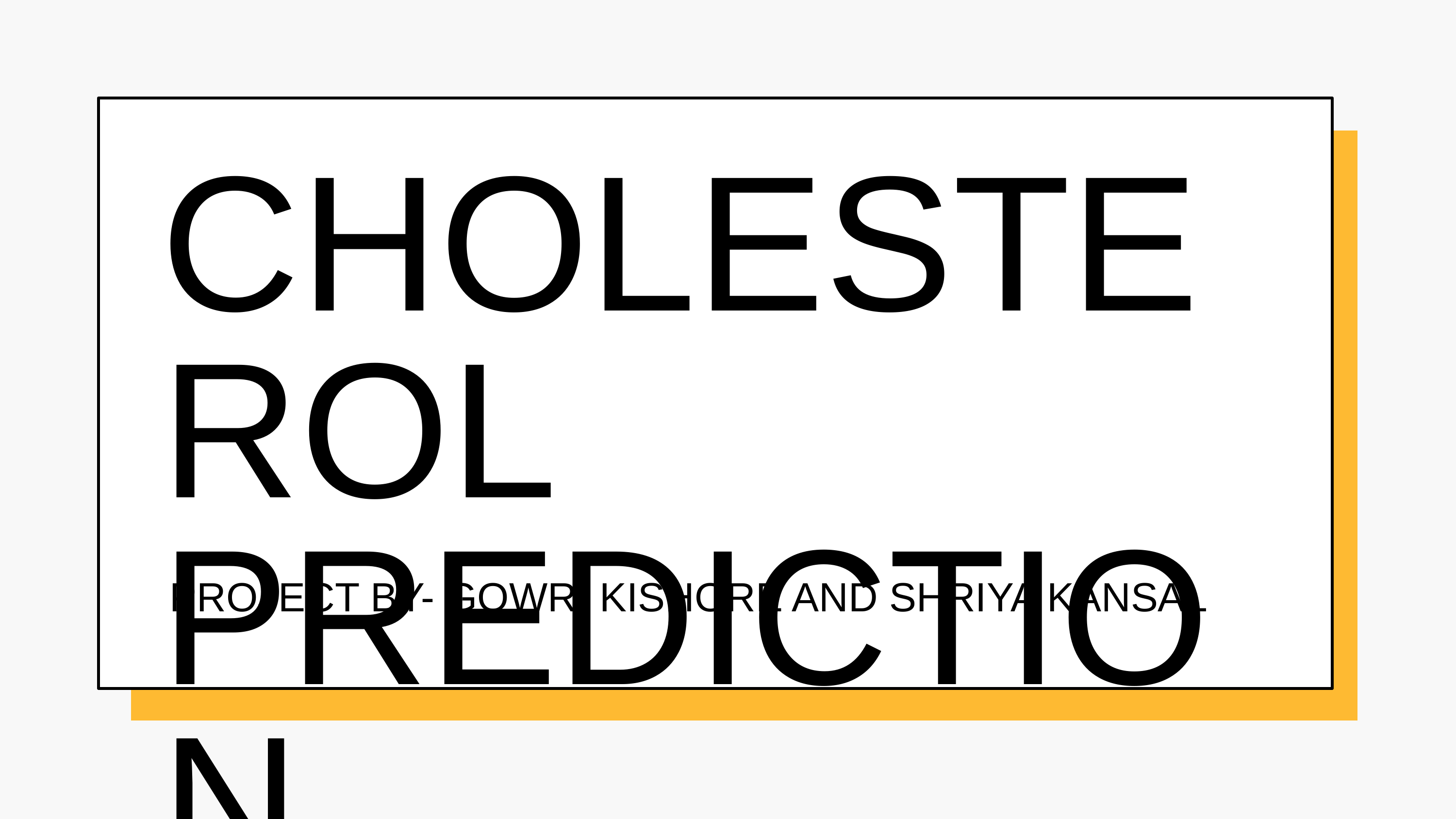

CHOLESTEROL PREDICTION
PROJECT BY- GOWRI KISHORE AND SHRIYA KANSAL